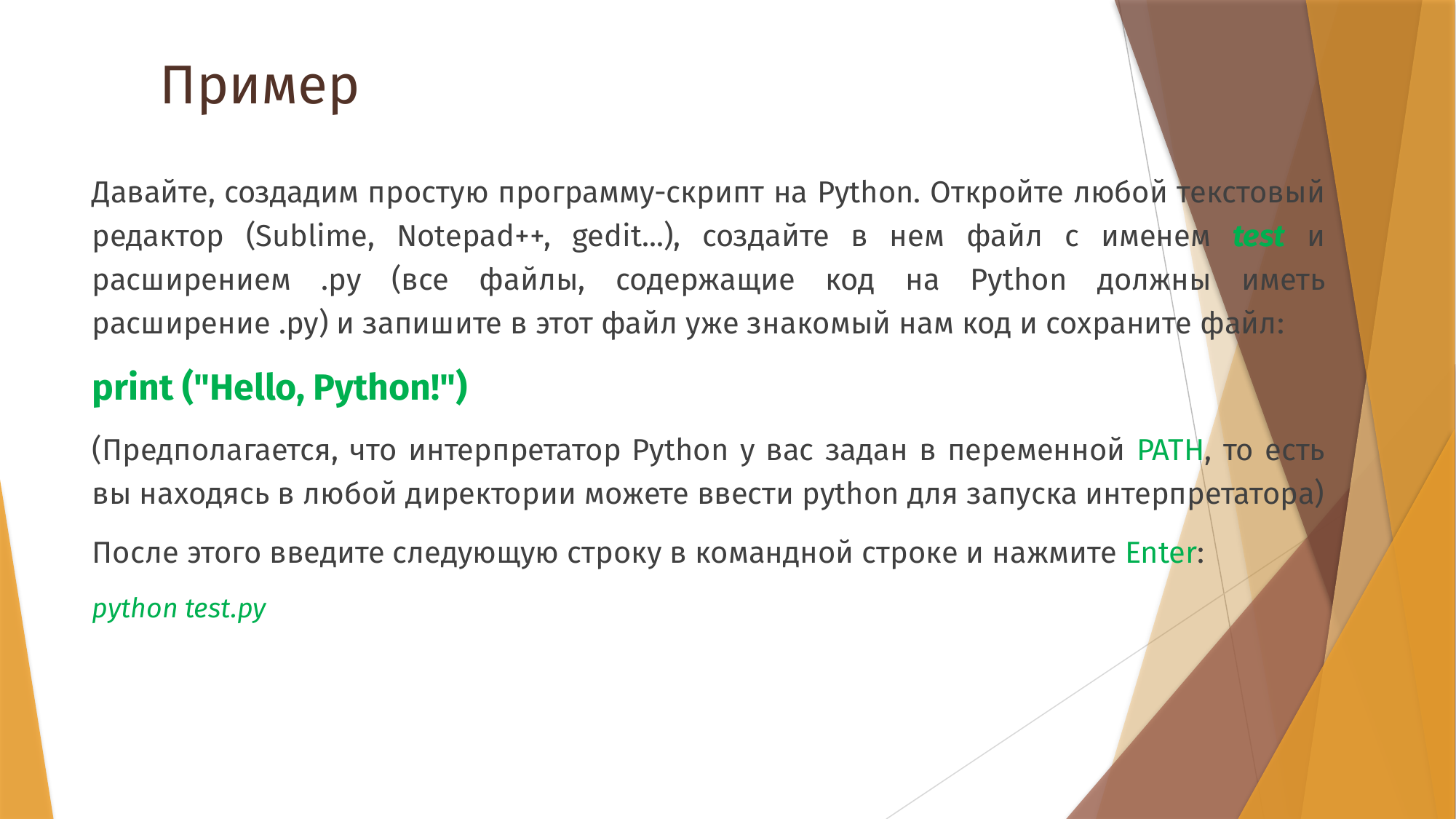

# Пример
Давайте, создадим простую программу-скрипт на Python. Откройте любой текстовый редактор (Sublime, Notepad++, gedit...), создайте в нем файл с именем test и расширением .py (все файлы, содержащие код на Python должны иметь расширение .py) и запишите в этот файл уже знакомый нам код и сохраните файл:
print ("Hello, Python!")
(Предполагается, что интерпретатор Python у вас задан в переменной PATH, то есть вы находясь в любой директории можете ввести python для запуска интерпретатора)
После этого введите следующую строку в командной строке и нажмите Enter:
python test.py
Потылицина Е.М.